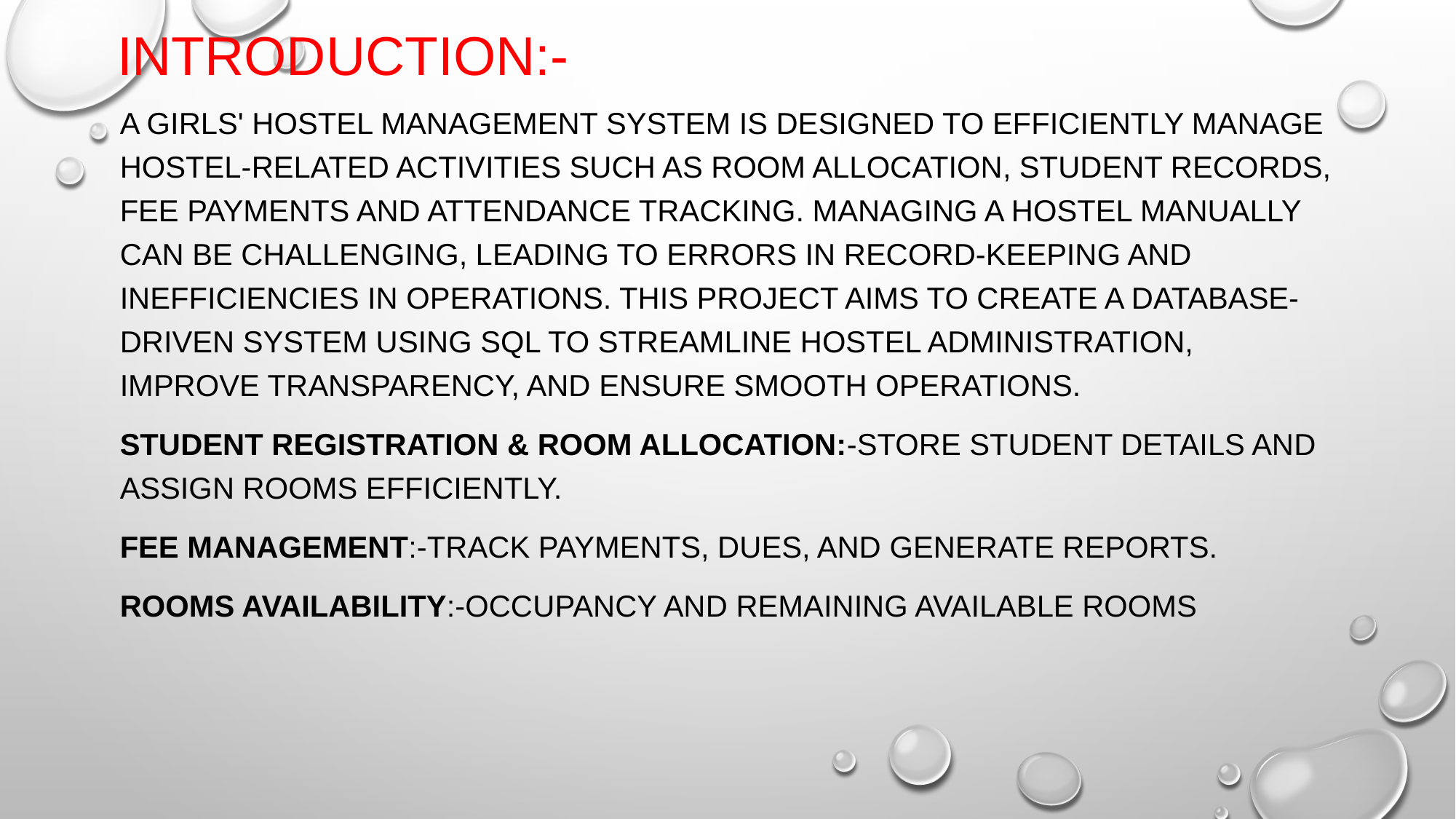

# Introduction:-
A Girls' Hostel Management System is designed to efficiently manage hostel-related activities such as room allocation, student records, fee payments and attendance tracking. Managing a hostel manually can be challenging, leading to errors in record-keeping and inefficiencies in operations. This project aims to create a database-driven system using SQL to streamline hostel administration, improve transparency, and ensure smooth operations.
Student Registration & Room Allocation:-Store student details and assign rooms efficiently.
Fee Management:-Track payments, dues, and generate reports.
Rooms availability:-occupancy and remaining available rooms